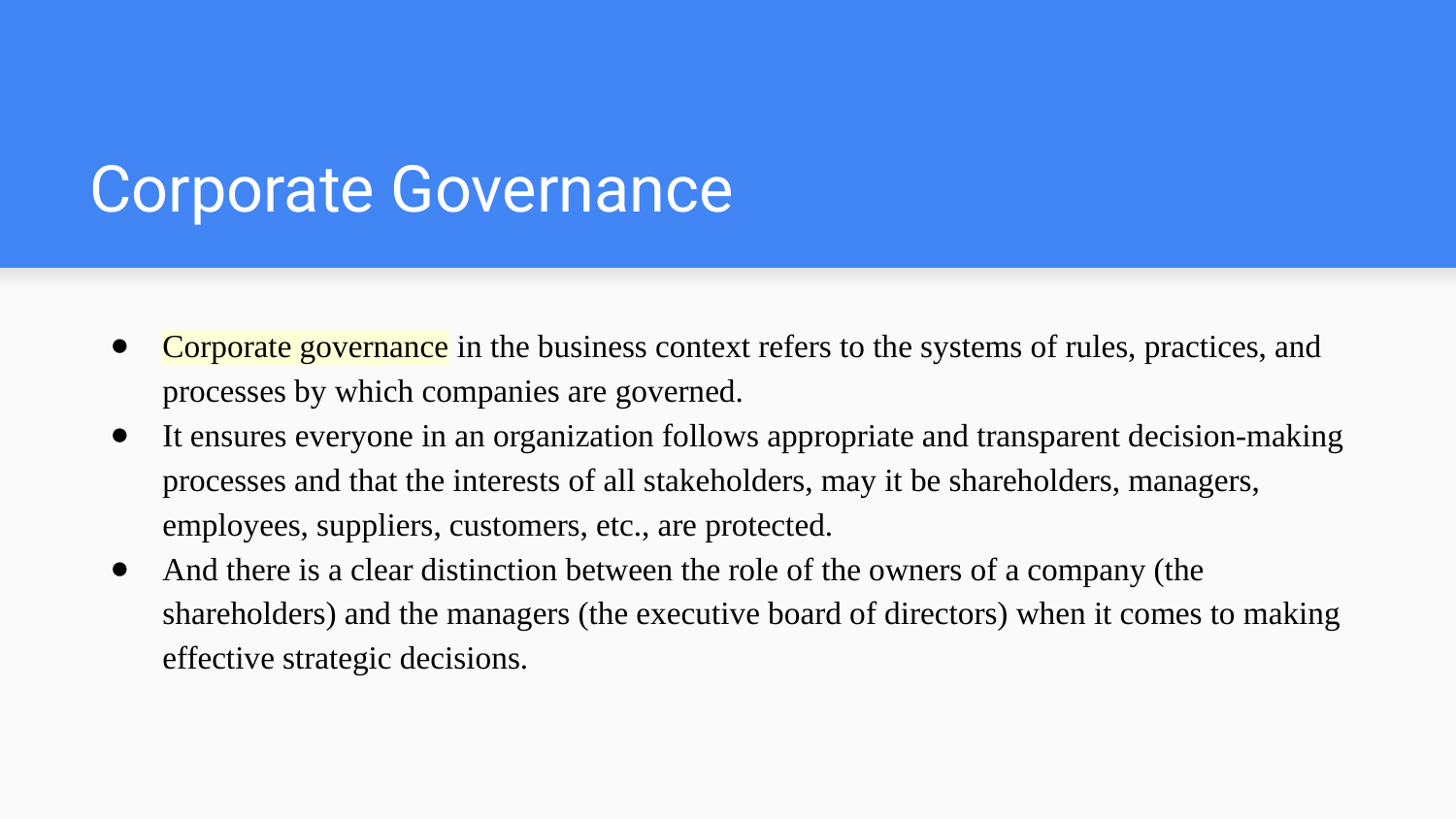

# Corporate Governance
Corporate governance in the business context refers to the systems of rules, practices, and processes by which companies are governed.
It ensures everyone in an organization follows appropriate and transparent decision-making processes and that the interests of all stakeholders, may it be shareholders, managers, employees, suppliers, customers, etc., are protected.
And there is a clear distinction between the role of the owners of a company (the shareholders) and the managers (the executive board of directors) when it comes to making effective strategic decisions.